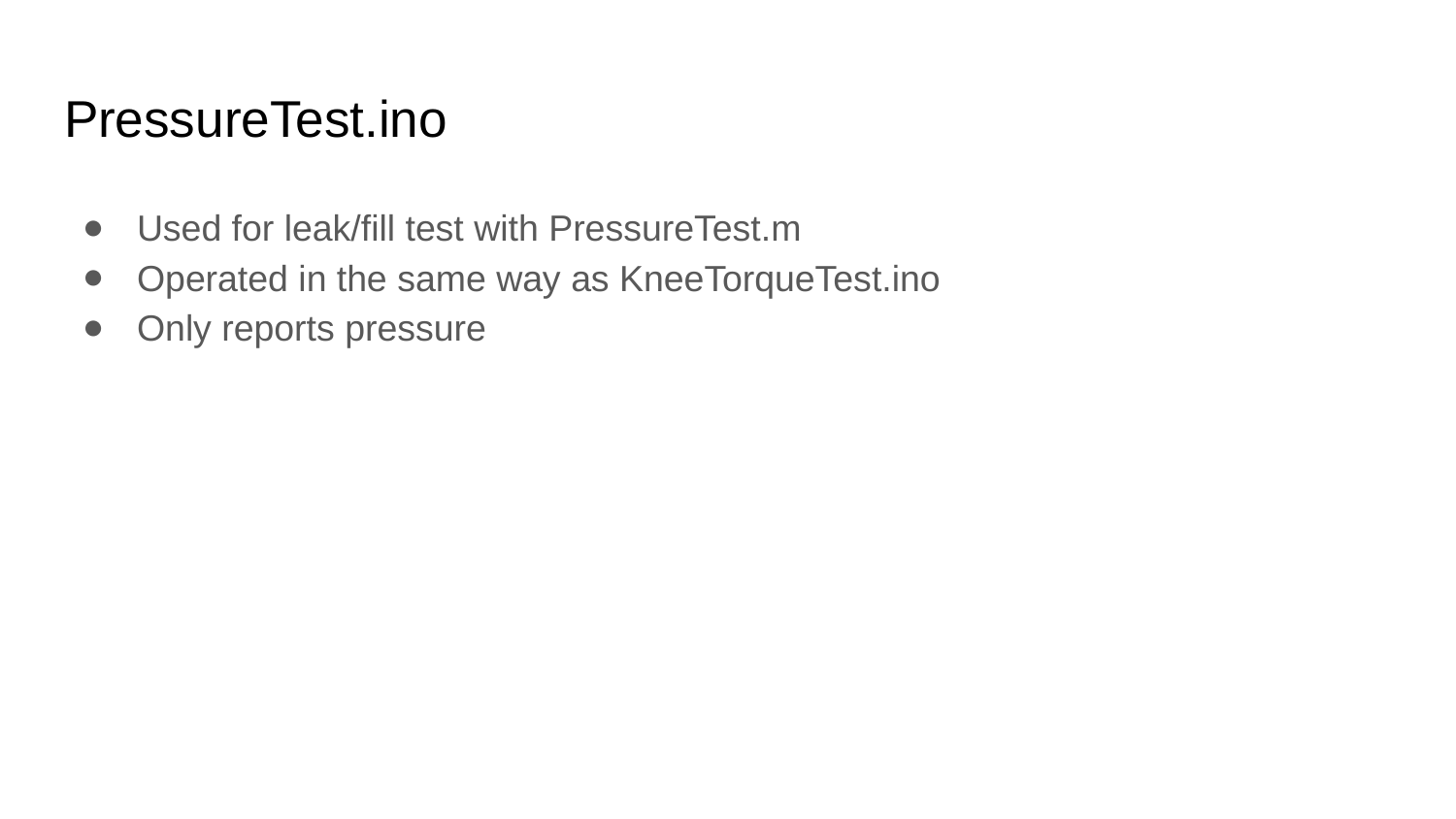

# PressureTest.ino

Used for leak/fill test with PressureTest.m
Operated in the same way as KneeTorqueTest.ino
Only reports pressure